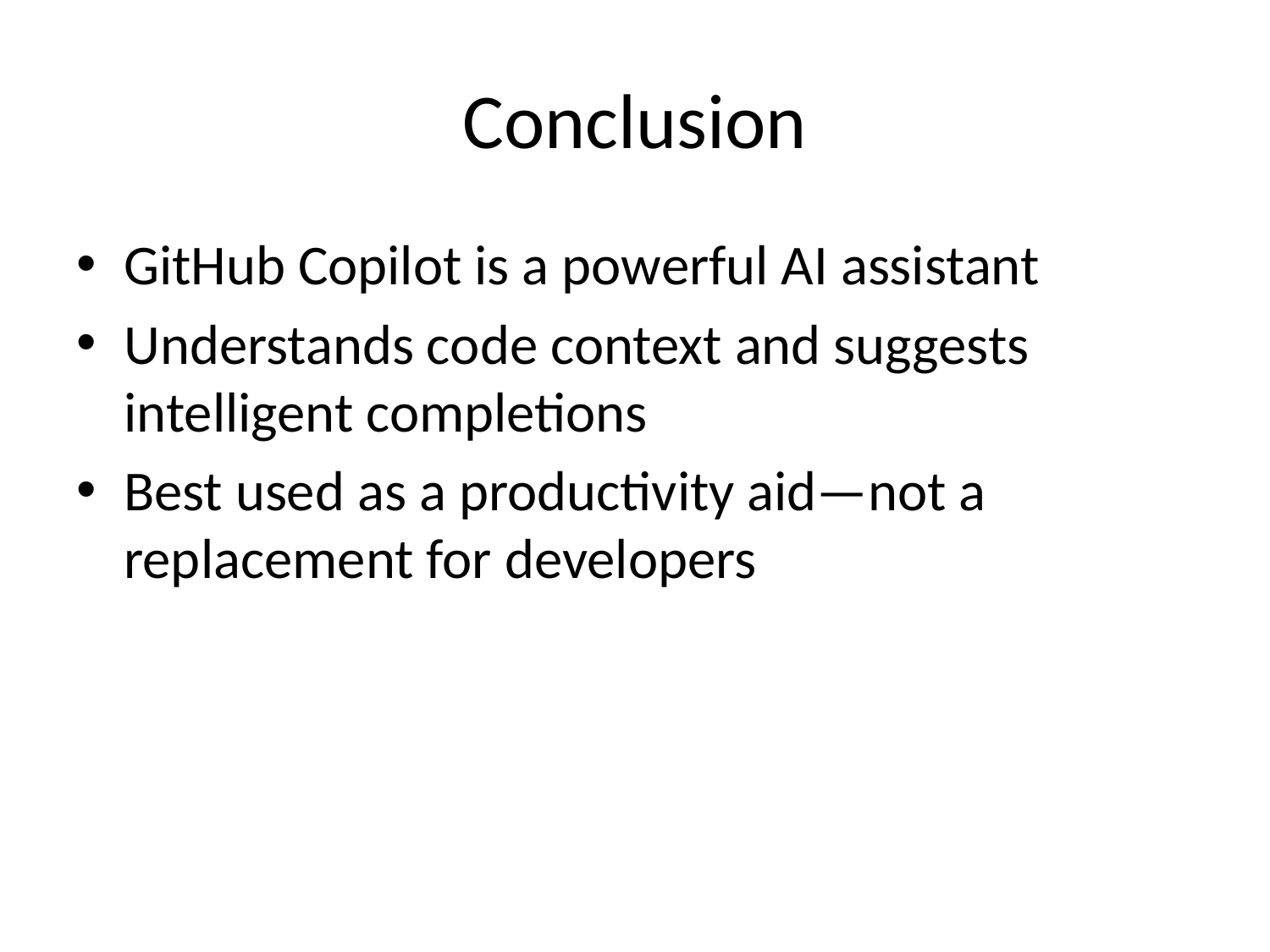

# Conclusion
GitHub Copilot is a powerful AI assistant
Understands code context and suggests intelligent completions
Best used as a productivity aid—not a replacement for developers